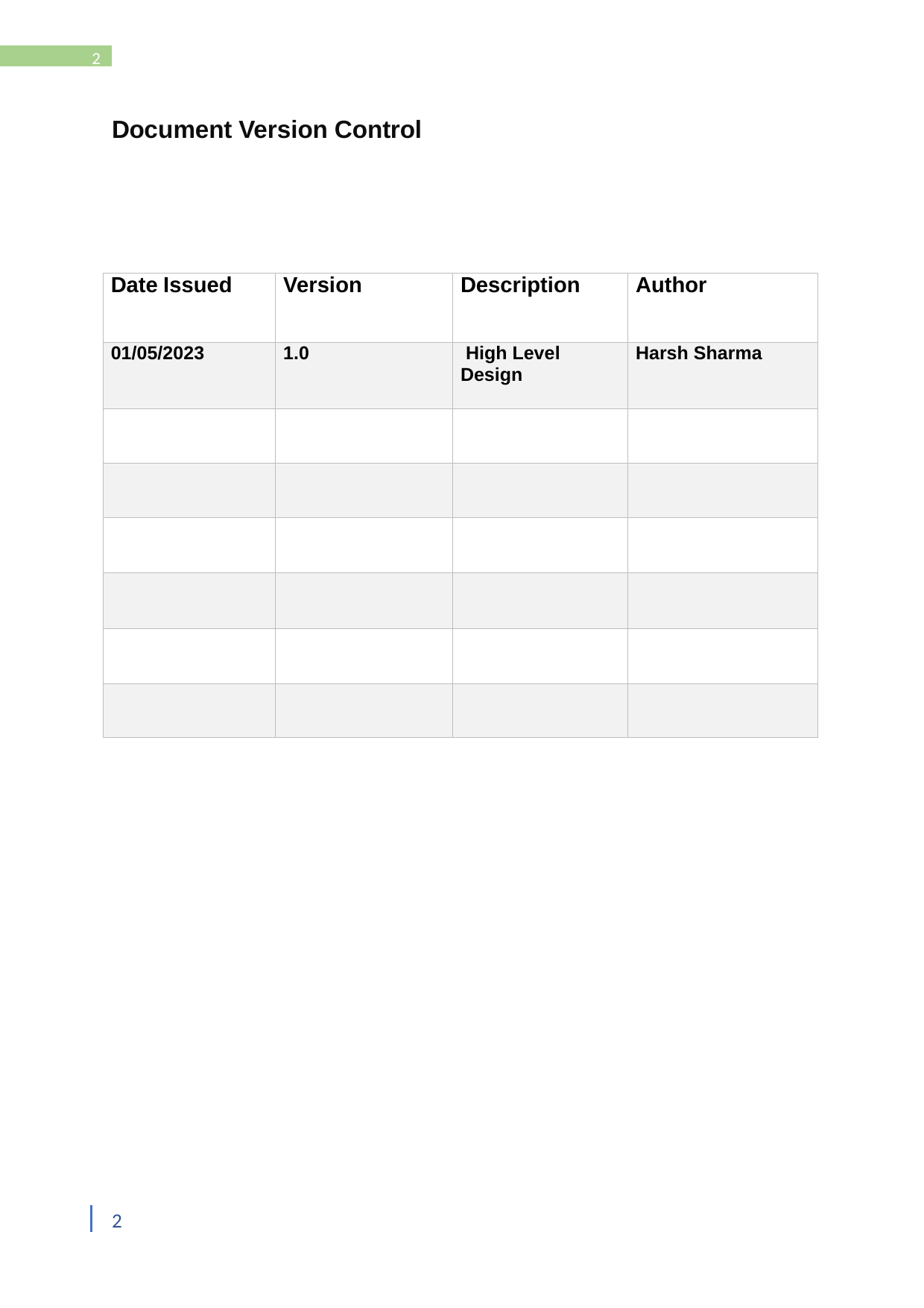

2
Document Version Control
| Date Issued | Version | Description | Author |
| --- | --- | --- | --- |
| 01/05/2023 | 1.0 | High Level Design | Harsh Sharma |
|  |  |  |  |
|  |  |  |  |
|  |  |  |  |
|  |  |  |  |
|  |  |  |  |
|  |  |  |  |
2